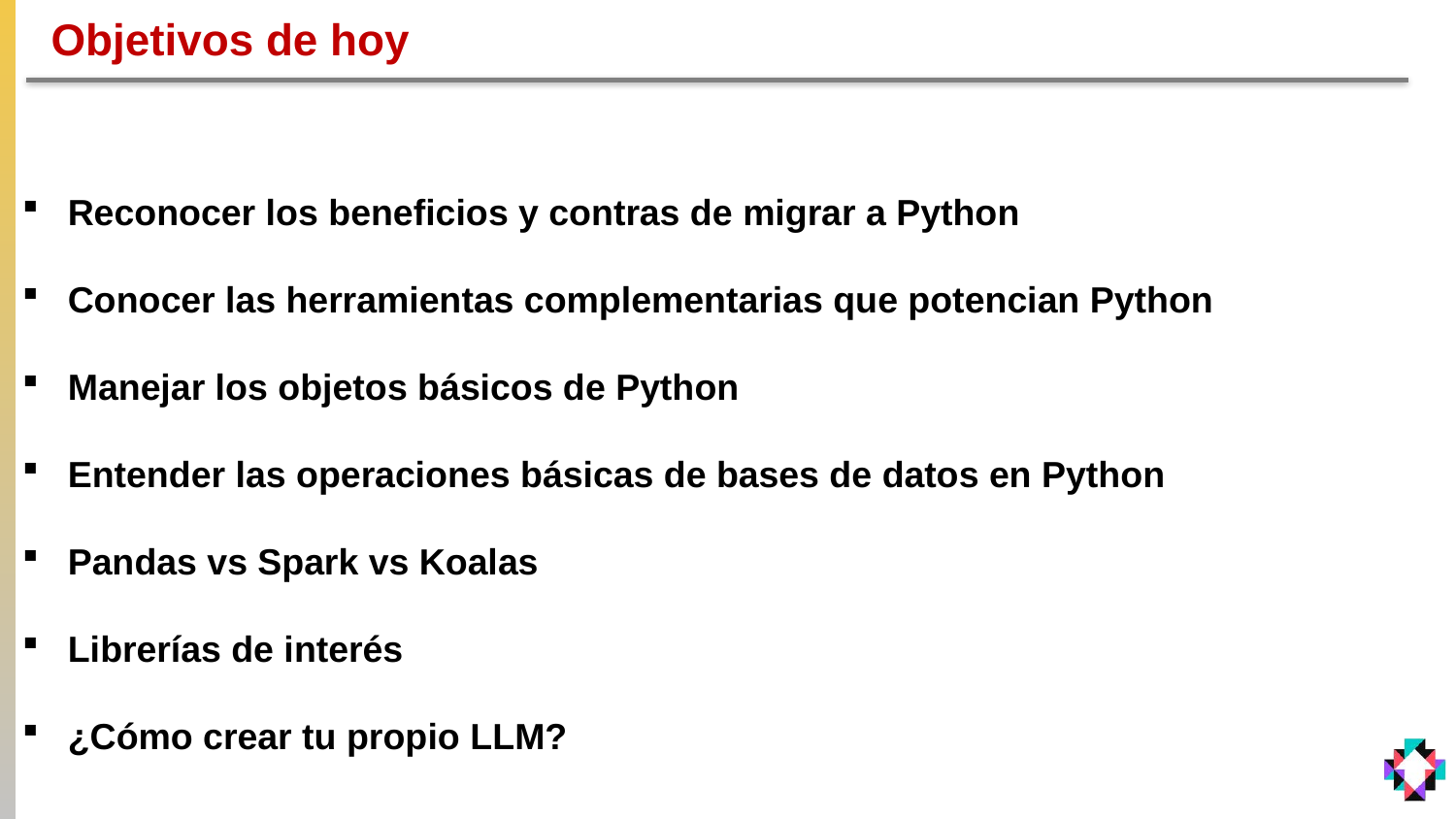

# Objetivos de hoy
Reconocer los beneficios y contras de migrar a Python

Conocer las herramientas complementarias que potencian Python

Manejar los objetos básicos de Python

Entender las operaciones básicas de bases de datos en Python

Pandas vs Spark vs Koalas

Librerías de interés

¿Cómo crear tu propio LLM?